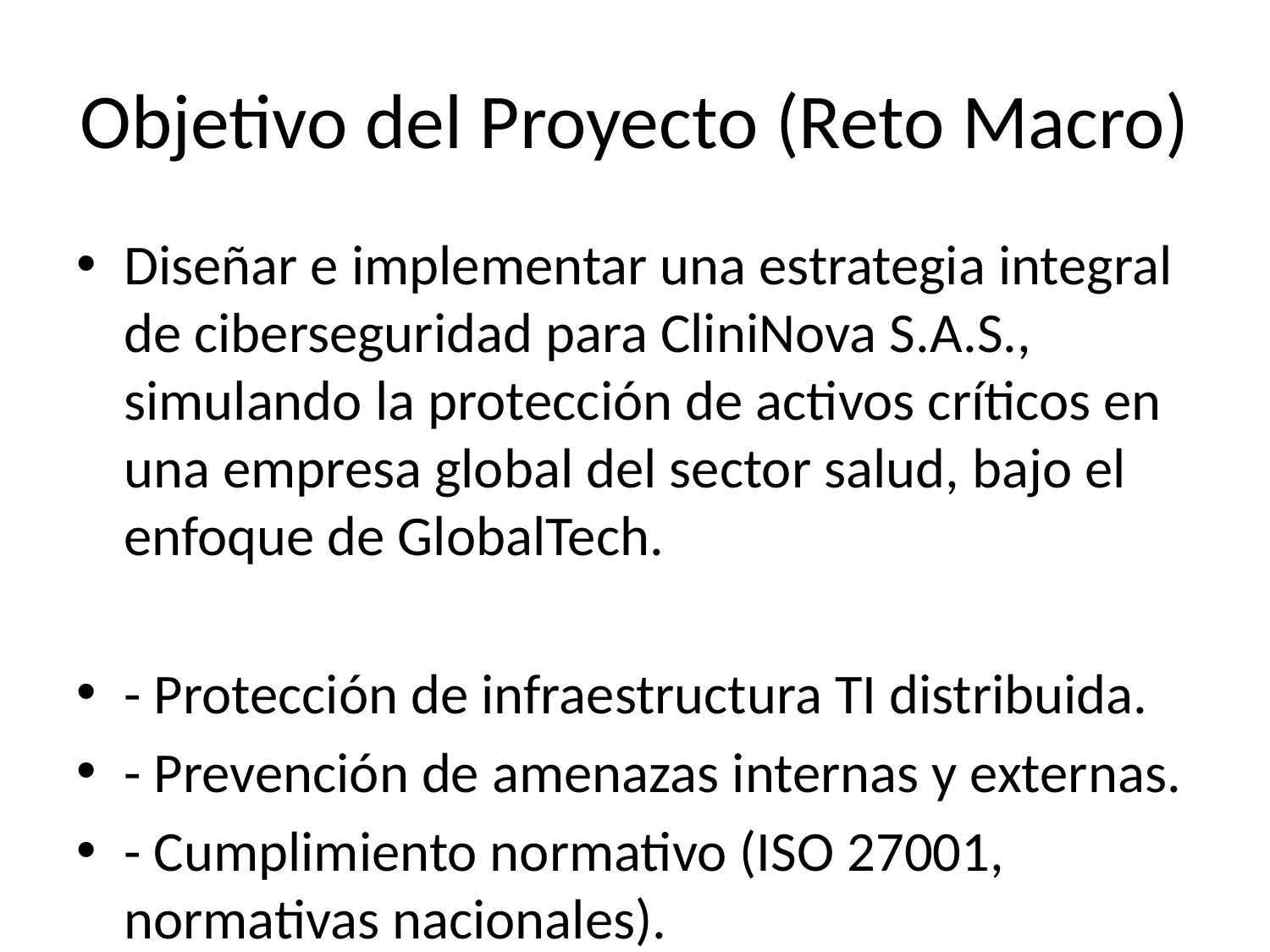

# Objetivo del Proyecto (Reto Macro)
Diseñar e implementar una estrategia integral de ciberseguridad para CliniNova S.A.S., simulando la protección de activos críticos en una empresa global del sector salud, bajo el enfoque de GlobalTech.

- Protección de infraestructura TI distribuida.
- Prevención de amenazas internas y externas.
- Cumplimiento normativo (ISO 27001, normativas nacionales).
- Simulación de escenarios reales (ransomware, phishing, fallas operativas).